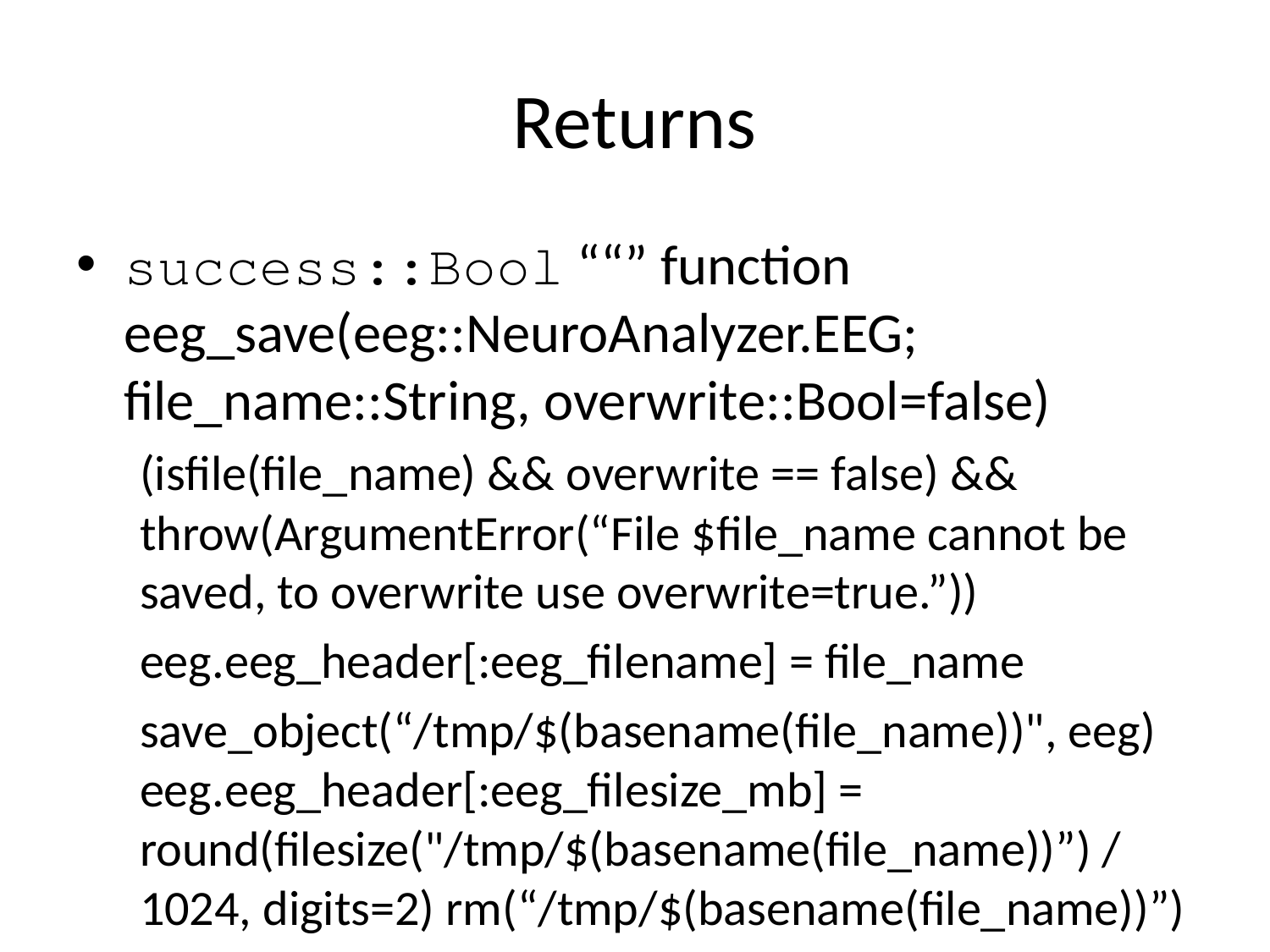

# Returns
success::Bool ““” function eeg_save(eeg::NeuroAnalyzer.EEG; file_name::String, overwrite::Bool=false)
(isfile(file_name) && overwrite == false) && throw(ArgumentError(“File $file_name cannot be saved, to overwrite use overwrite=true.”))
eeg.eeg_header[:eeg_filename] = file_name
save_object(“/tmp/$(basename(file_name))", eeg)  eeg.eeg_header[:eeg_filesize_mb] = round(filesize("/tmp/$(basename(file_name))”) / 1024, digits=2) rm(“/tmp/$(basename(file_name))”)
save_object(file_name, eeg) end
““” eeg_load(file_name)
Load eeg from file_name file (HDF5-based).